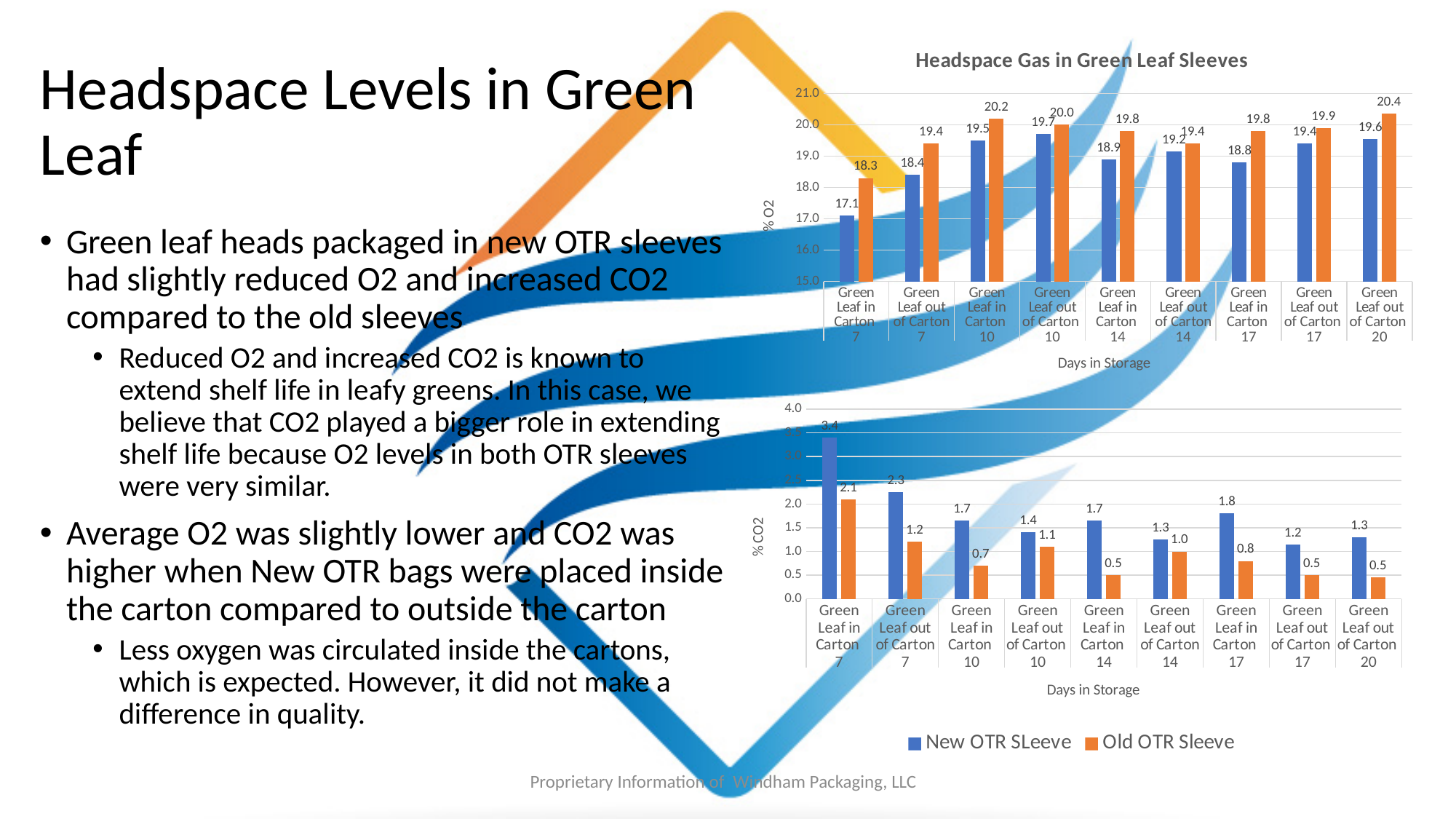

### Chart: Headspace Gas in Green Leaf Sleeves

| Category |  |  |
|---|---|---|
| Green Leaf in Carton  | 17.1 | 18.3 |
| Green Leaf out of Carton | 18.4 | 19.4 |
| Green Leaf in Carton  | 19.5 | 20.2 |
| Green Leaf out of Carton  | 19.700000000000003 | 20.0 |
| Green Leaf in Carton  | 18.9 | 19.8 |
| Green Leaf out of Carton | 19.15 | 19.4 |
| Green Leaf in Carton  | 18.8 | 19.8 |
| Green Leaf out of Carton  | 19.4 | 19.9 |
| Green Leaf out of Carton  | 19.55 | 20.35 |
# Headspace Levels in Green Leaf
Green leaf heads packaged in new OTR sleeves had slightly reduced O2 and increased CO2 compared to the old sleeves
Reduced O2 and increased CO2 is known to extend shelf life in leafy greens. In this case, we believe that CO2 played a bigger role in extending shelf life because O2 levels in both OTR sleeves were very similar.
Average O2 was slightly lower and CO2 was higher when New OTR bags were placed inside the carton compared to outside the carton
Less oxygen was circulated inside the cartons, which is expected. However, it did not make a difference in quality.

### Chart

| Category |  |  |
|---|---|---|
| Green Leaf in Carton  | 3.4 | 2.1 |
| Green Leaf out of Carton | 2.25 | 1.2 |
| Green Leaf in Carton  | 1.65 | 0.7 |
| Green Leaf out of Carton  | 1.4 | 1.1 |
| Green Leaf in Carton  | 1.65 | 0.5 |
| Green Leaf out of Carton | 1.25 | 1.0 |
| Green Leaf in Carton  | 1.8 | 0.8 |
| Green Leaf out of Carton  | 1.15 | 0.5 |
| Green Leaf out of Carton  | 1.3 | 0.44999999999999996 |
Proprietary Information of  Windham Packaging, LLC